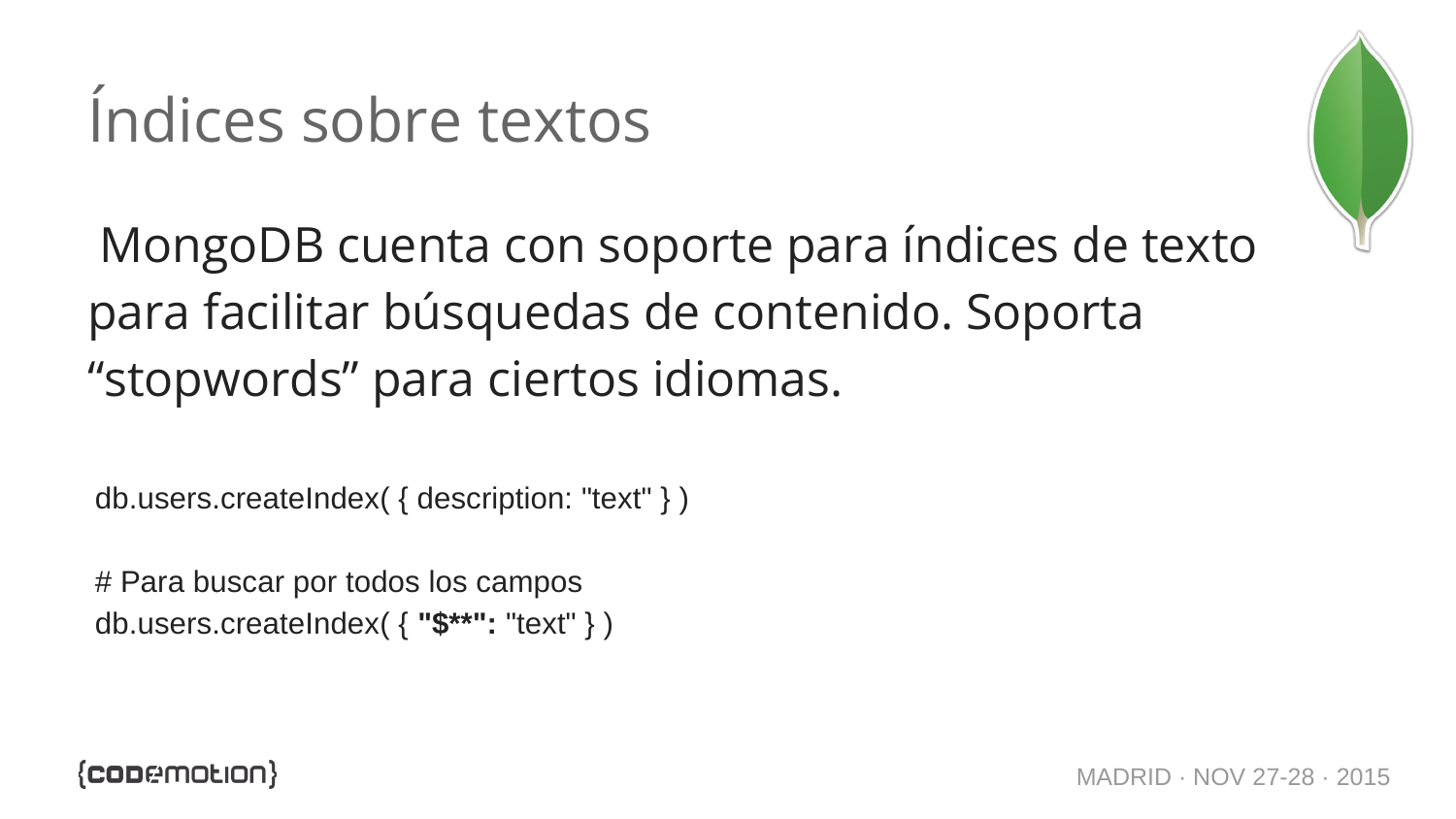

# Índices sobre textos
MongoDB cuenta con soporte para índices de texto para facilitar búsquedas de contenido. Soporta “stopwords” para ciertos idiomas.

db.users.createIndex( { description: "text" } )

# Para buscar por todos los campos
db.users.createIndex( { "$**": "text" } )